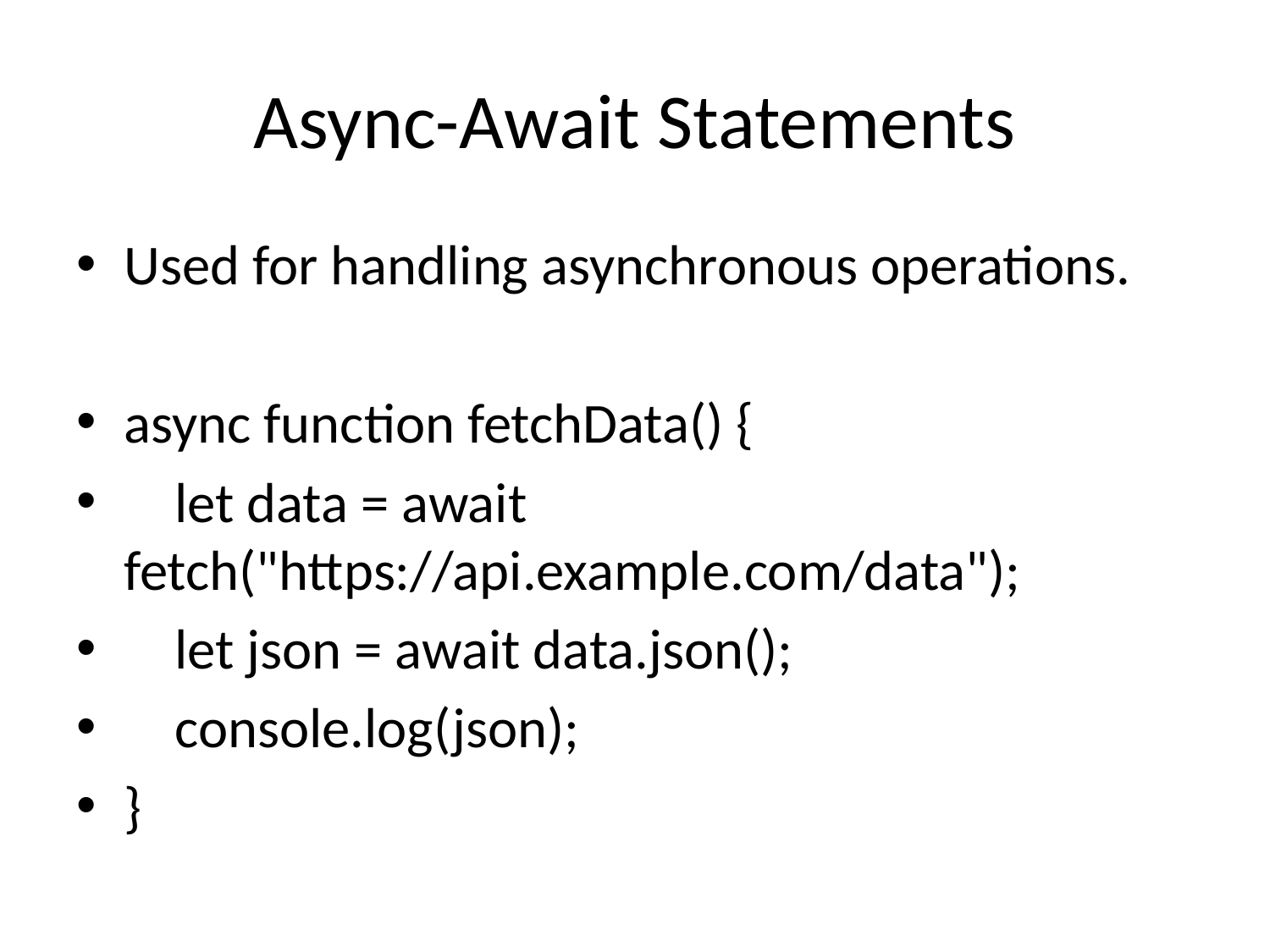

# Async-Await Statements
Used for handling asynchronous operations.

async function fetchData() {
    let data = await fetch("https://api.example.com/data");
    let json = await data.json();
    console.log(json);
}